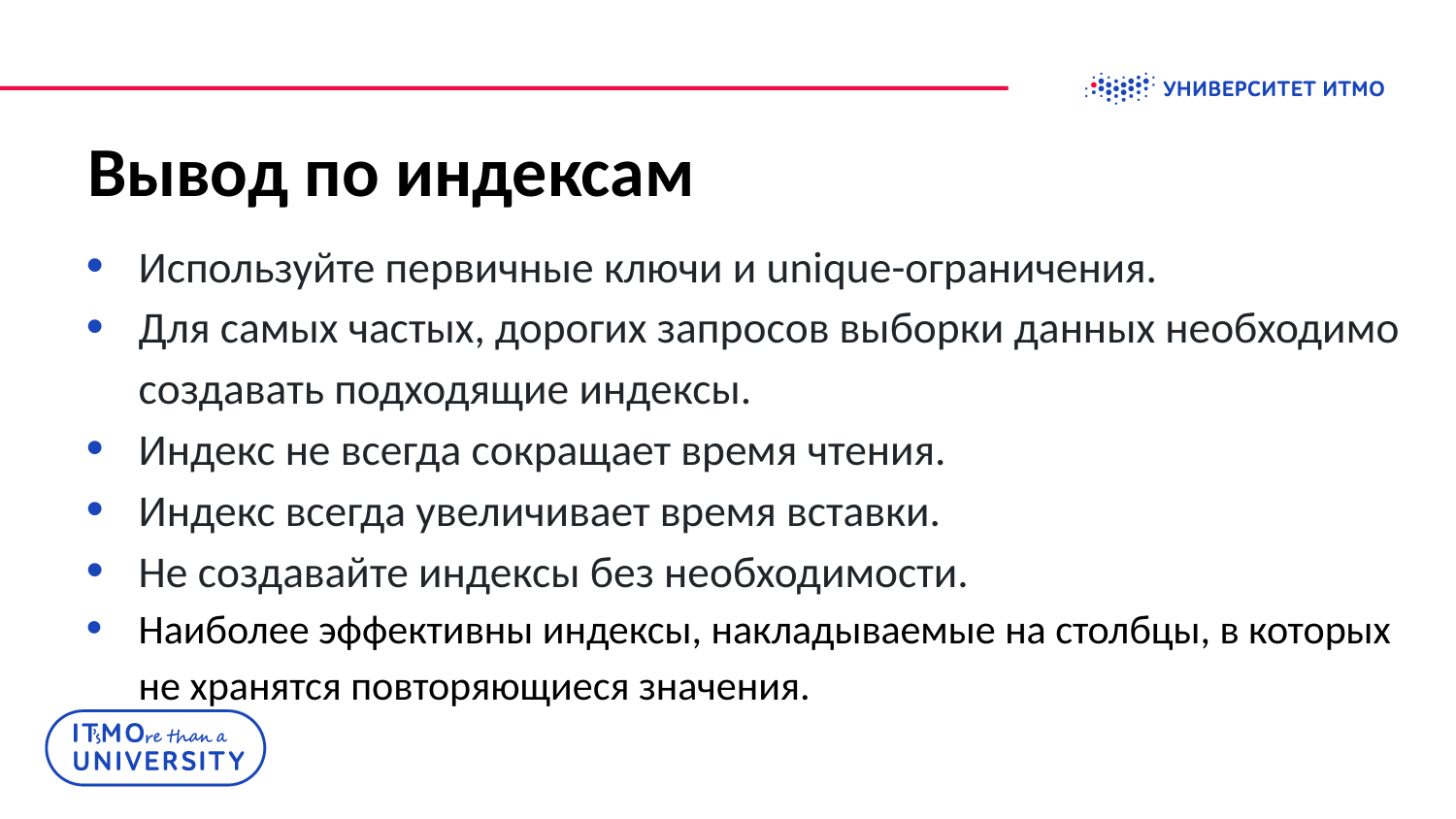

# Вывод по индексам
Используйте первичные ключи и unique-ограничения.
Для самых частых, дорогих запросов выборки данных необходимо создавать подходящие индексы.
Индекс не всегда сокращает время чтения.
Индекс всегда увеличивает время вставки.
Не создавайте индексы без необходимости.
Наиболее эффективны индексы, накладываемые на столбцы, в которых не хранятся повторяющиеся значения.